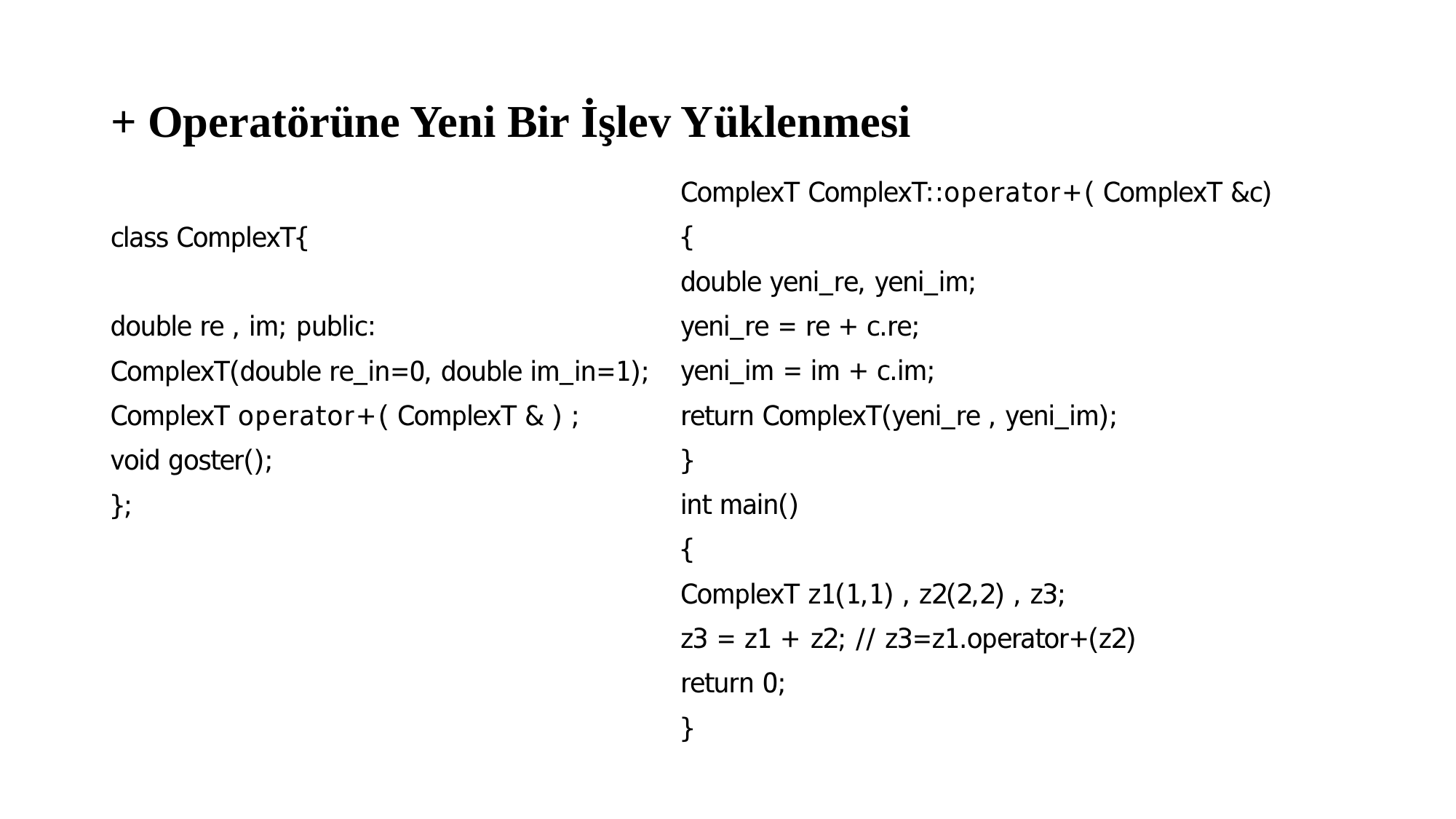

# + Operatörüne Yeni Bir İşlev Yüklenmesi
ComplexT ComplexT::operator+( ComplexT &c)
{
double yeni_re, yeni_im;
yeni_re = re + c.re;
yeni_im = im + c.im;
return ComplexT(yeni_re , yeni_im);
}
int main()
{
ComplexT z1(1,1) , z2(2,2) , z3;
z3 = z1 + z2; // z3=z1.operator+(z2)
return 0;
}
class ComplexT{

double re , im; public:
ComplexT(double re_in=0, double im_in=1);
ComplexT operator+( ComplexT & ) ;
void goster();
};